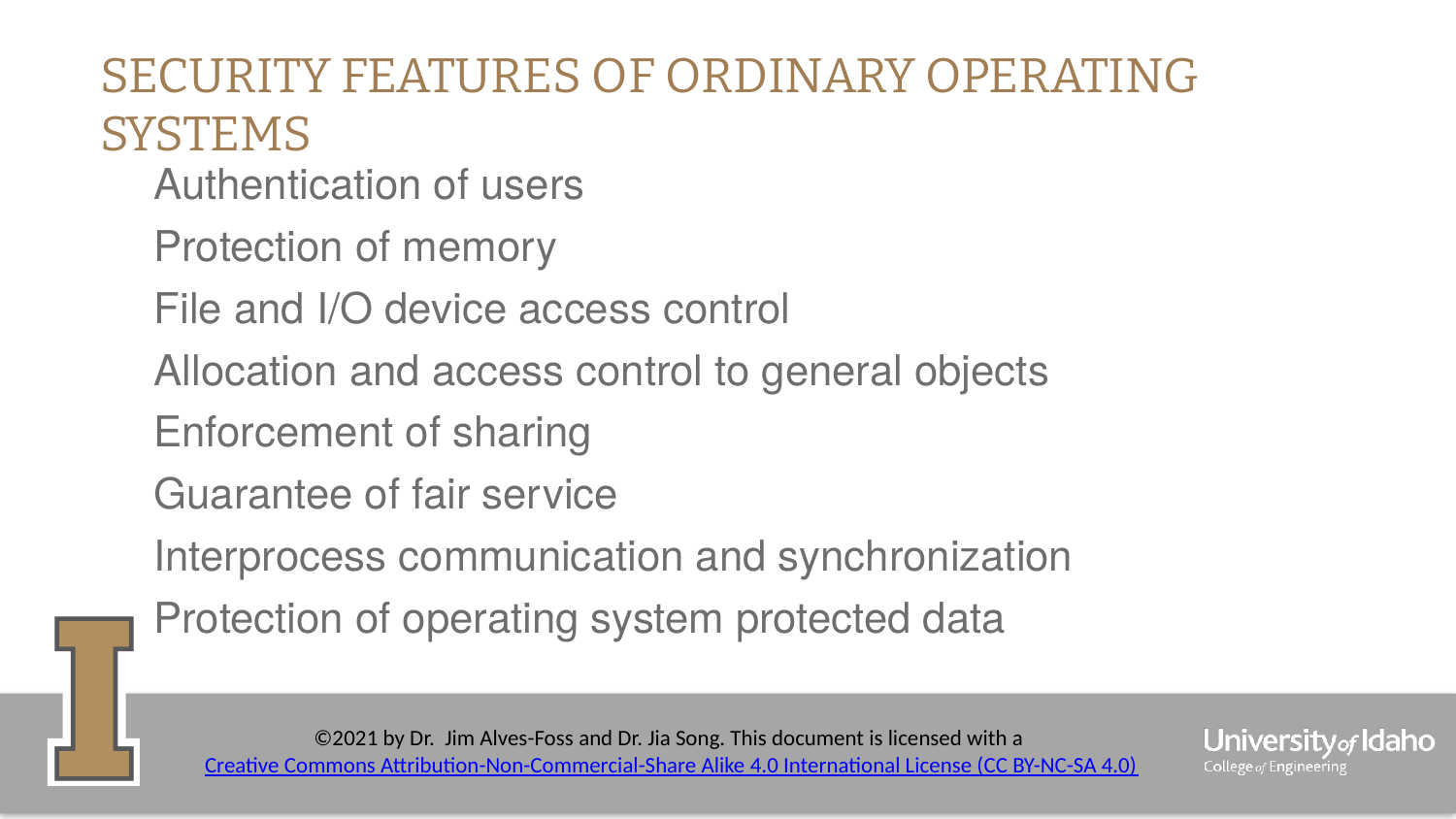

# Security Features of Ordinary Operating Systems
Authentication of users
Protection of memory
File and I/O device access control
Allocation and access control to general objects
Enforcement of sharing
Guarantee of fair service
Interprocess communication and synchronization
Protection of operating system protected data
9
Copyright © 2005 Jim Alves-Foss, All rights reserved